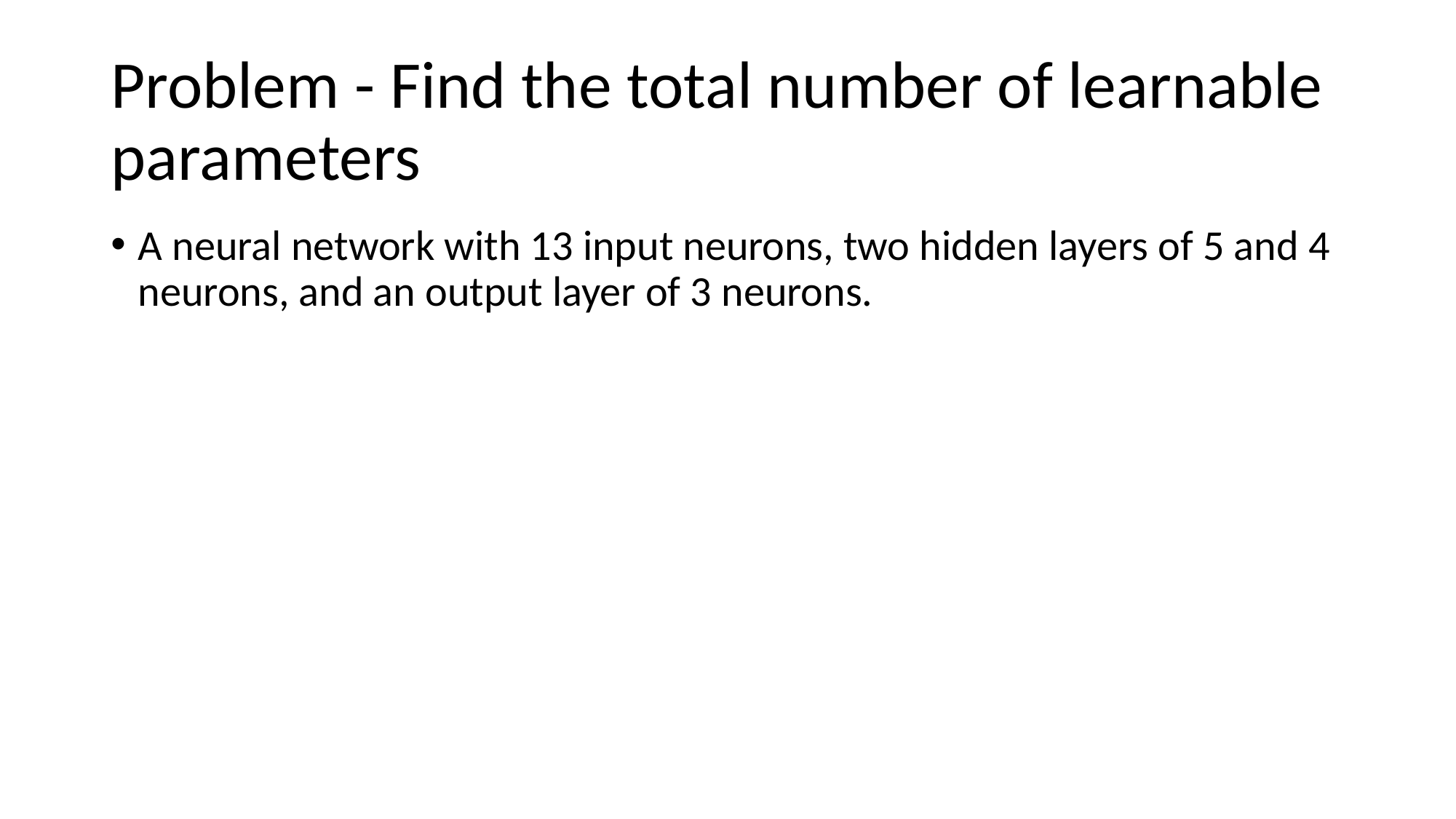

# Problem - Find the total number of learnable parameters
A neural network with 13 input neurons, two hidden layers of 5 and 4 neurons, and an output layer of 3 neurons.